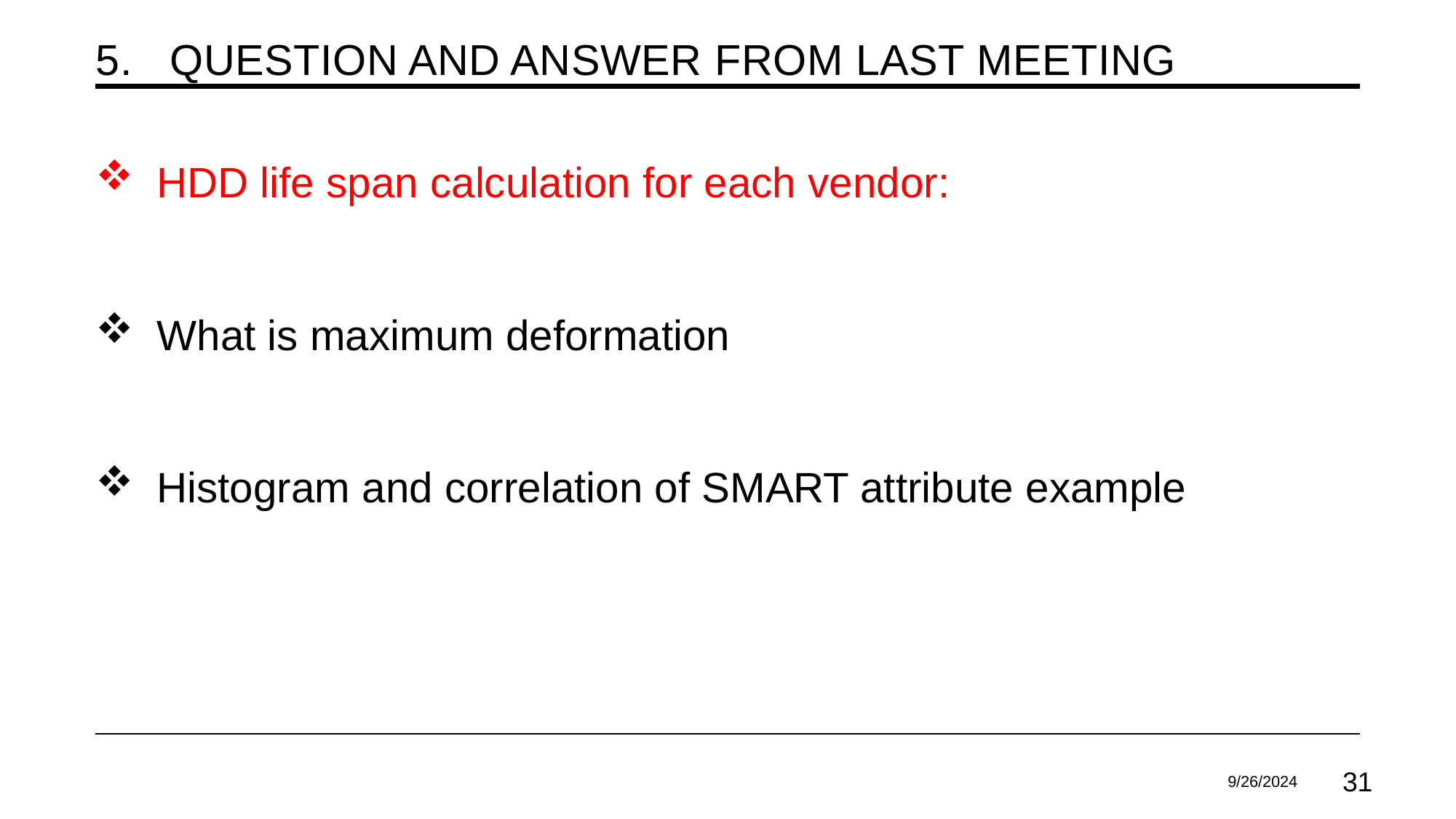

# 5.   Question and Answer from last meeting
HDD life span calculation for each vendor:

What is maximum deformation

Histogram and correlation of SMART attribute example
9/26/2024
31